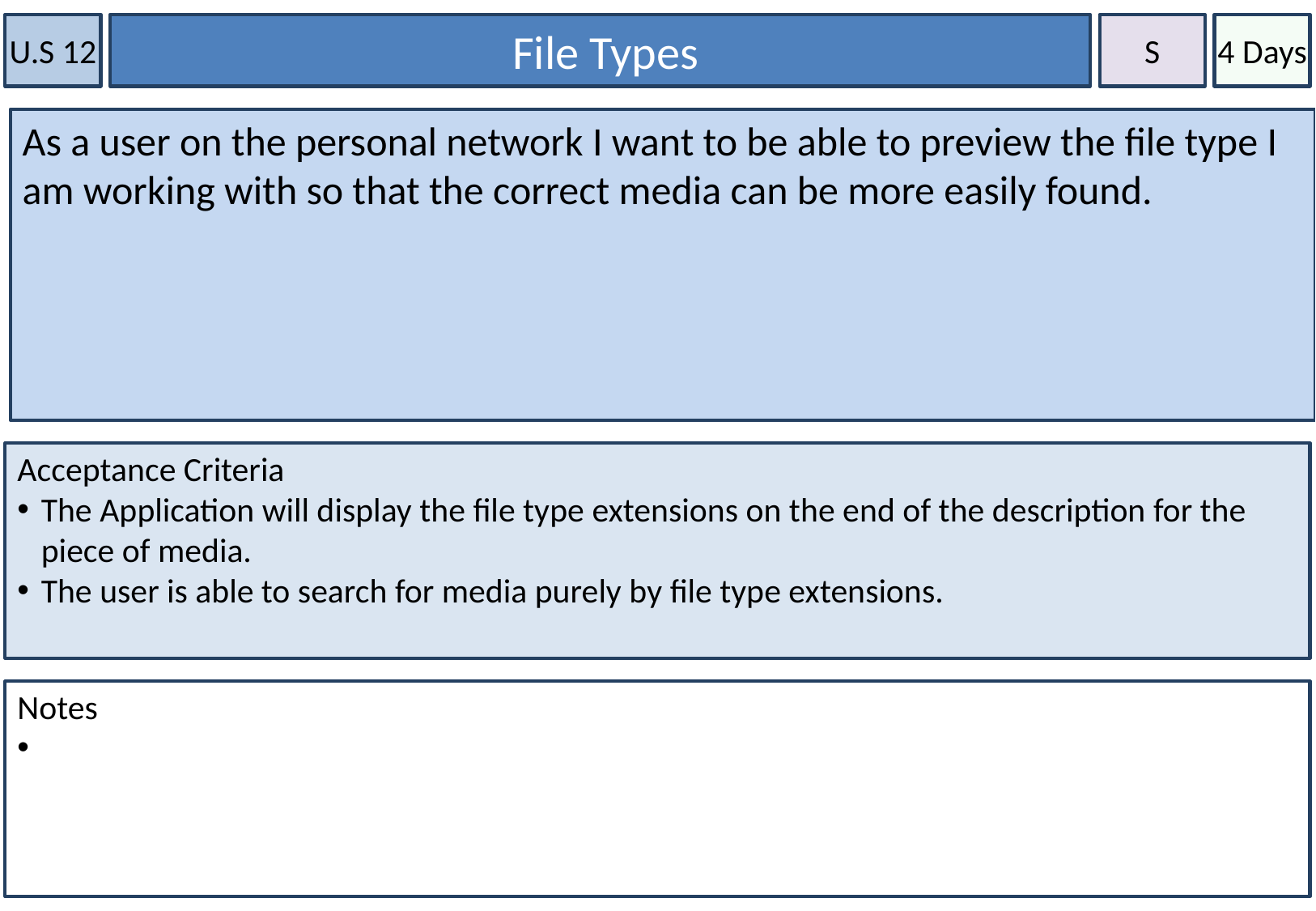

U.S 12
 File Types
S
4 Days
As a user on the personal network I want to be able to preview the file type I am working with so that the correct media can be more easily found.
Acceptance Criteria
The Application will display the file type extensions on the end of the description for the piece of media.
The user is able to search for media purely by file type extensions.
Notes